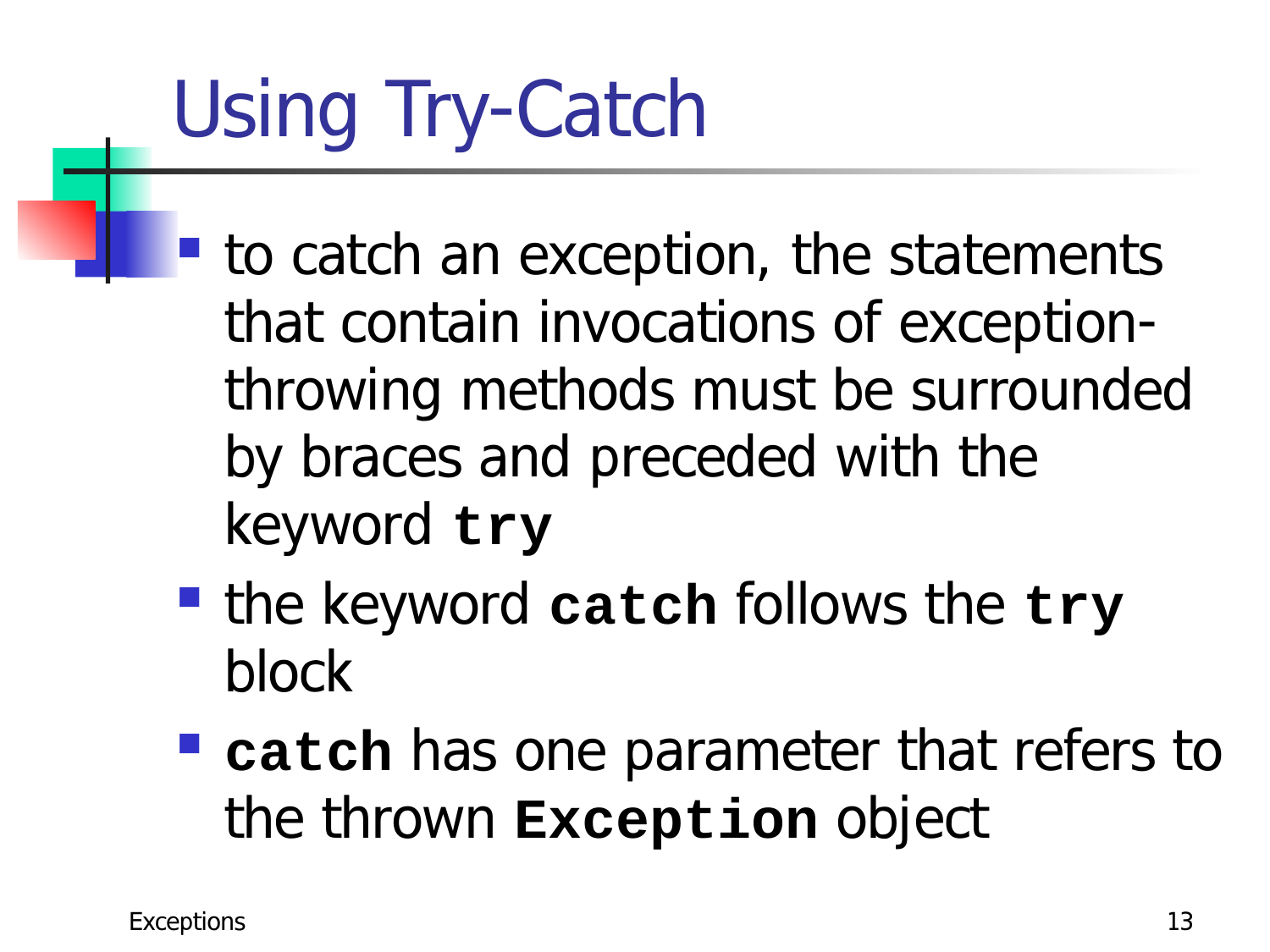

# Using Try-Catch
to catch an exception, the statements that contain invocations of exception-throwing methods must be surrounded by braces and preceded with the keyword try
the keyword catch follows the try block
catch has one parameter that refers to the thrown Exception object
Exceptions
13